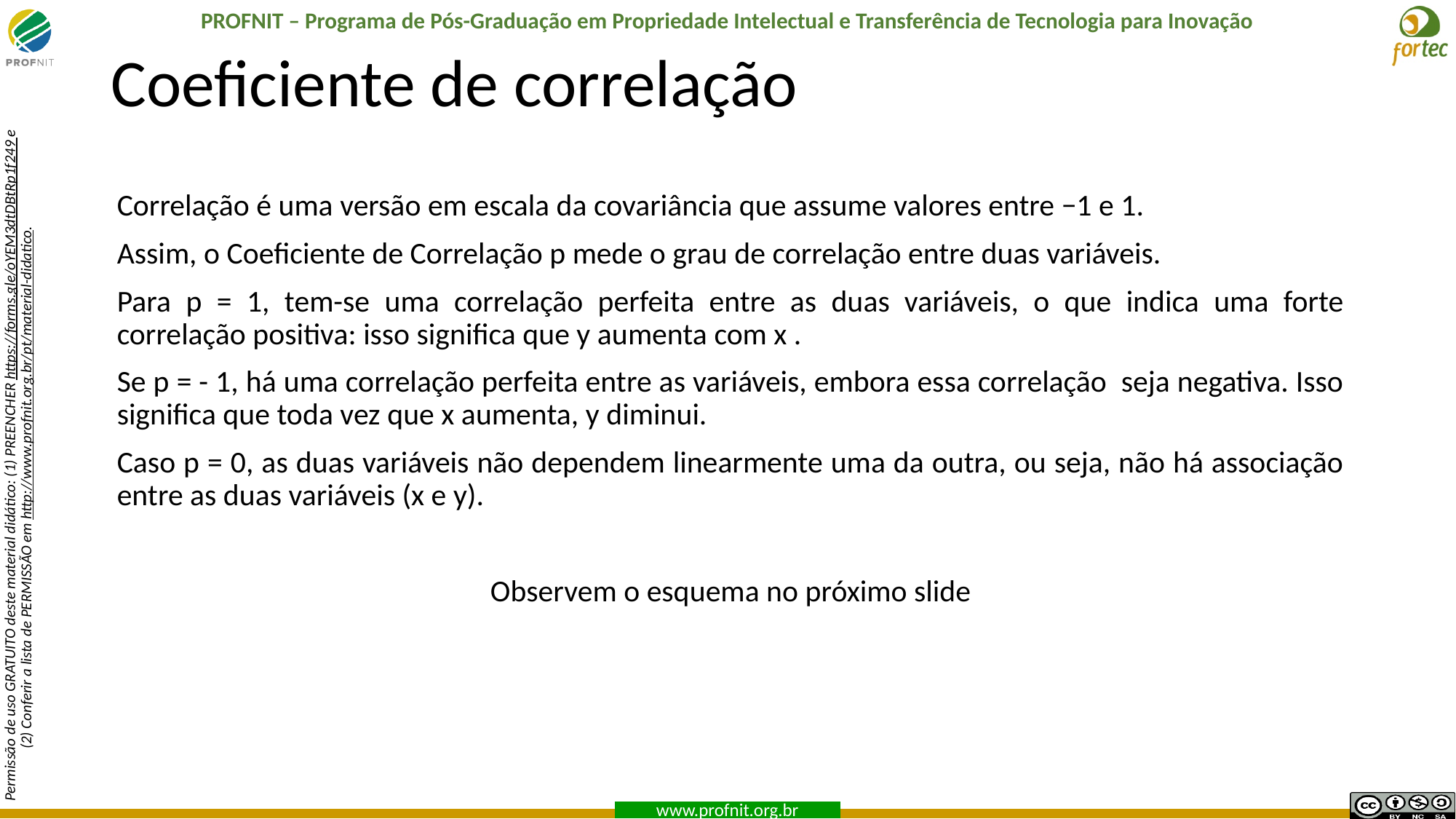

# Coeficiente de correlação
Correlação é uma versão em escala da covariância que assume valores entre −1 e 1.
Assim, o Coeficiente de Correlação p mede o grau de correlação entre duas variáveis.
Para p = 1, tem-se uma correlação perfeita entre as duas variáveis, o que indica uma forte correlação positiva: isso significa que y aumenta com x .
Se p = - 1, há uma correlação perfeita entre as variáveis, embora essa correlação  seja negativa. Isso significa que toda vez que x aumenta, y diminui.
Caso p = 0, as duas variáveis não dependem linearmente uma da outra, ou seja, não há associação entre as duas variáveis (x e y).

Observem o esquema no próximo slide